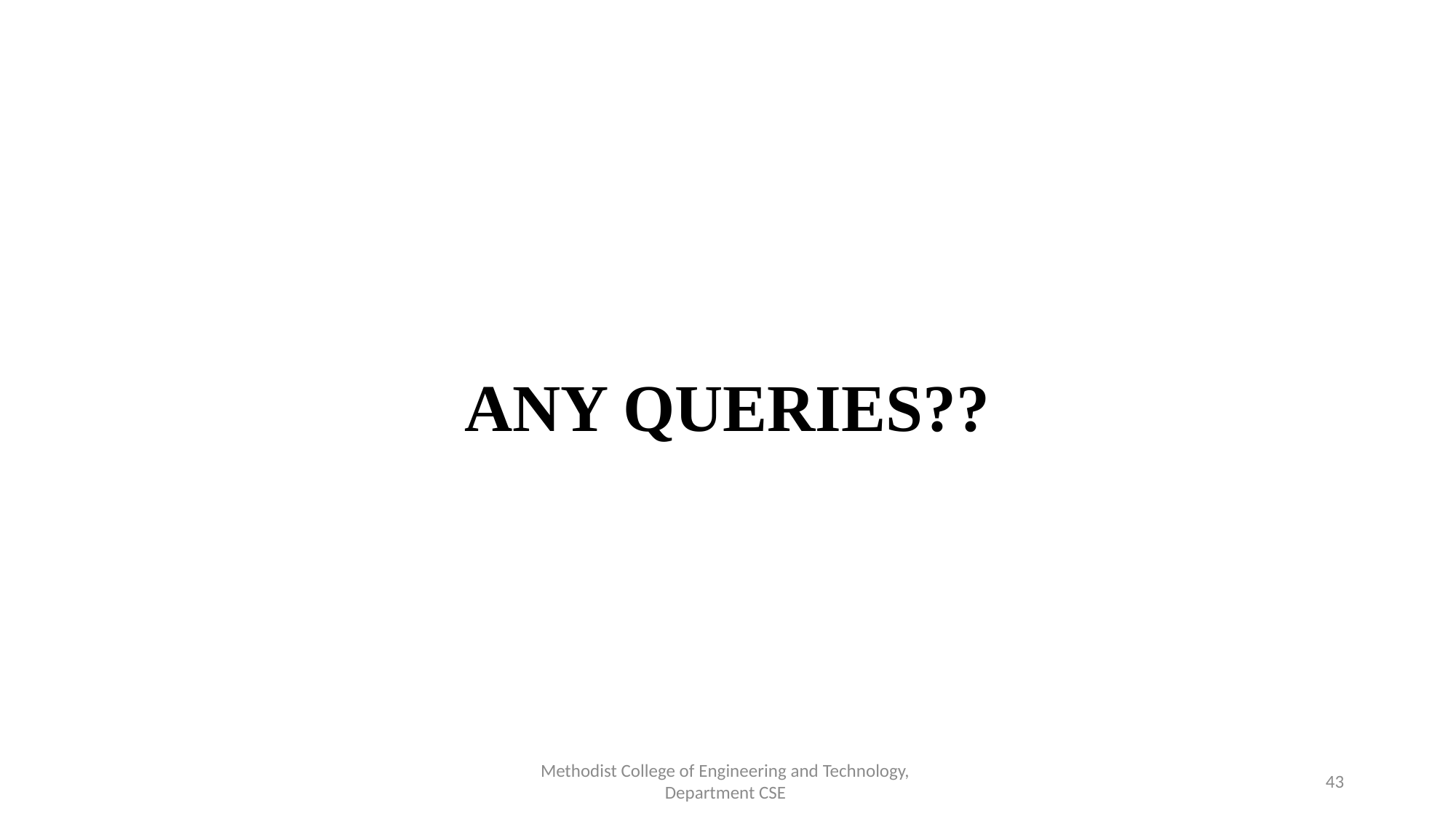

# ANY QUERIES??
Methodist College of Engineering and Technology,
Department CSE
43